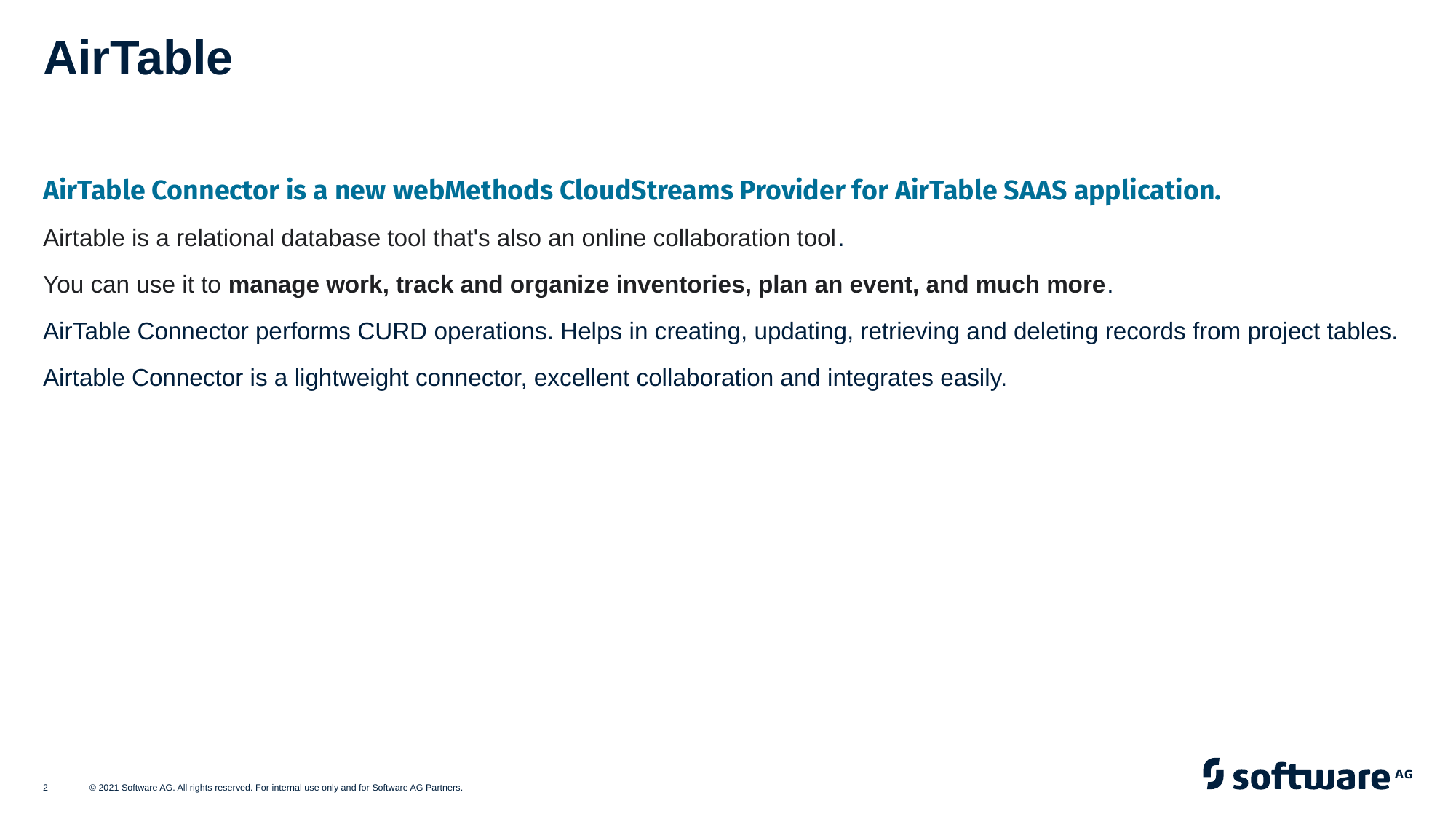

# AirTable

AirTable Connector is a new webMethods CloudStreams Provider for AirTable SAAS application.
Airtable is a relational database tool that's also an online collaboration tool.
You can use it to manage work, track and organize inventories, plan an event, and much more.
AirTable Connector performs CURD operations. Helps in creating, updating, retrieving and deleting records from project tables.
Airtable Connector is a lightweight connector, excellent collaboration and integrates easily.

2
© 2021 Software AG. All rights reserved. For internal use only and for Software AG Partners.